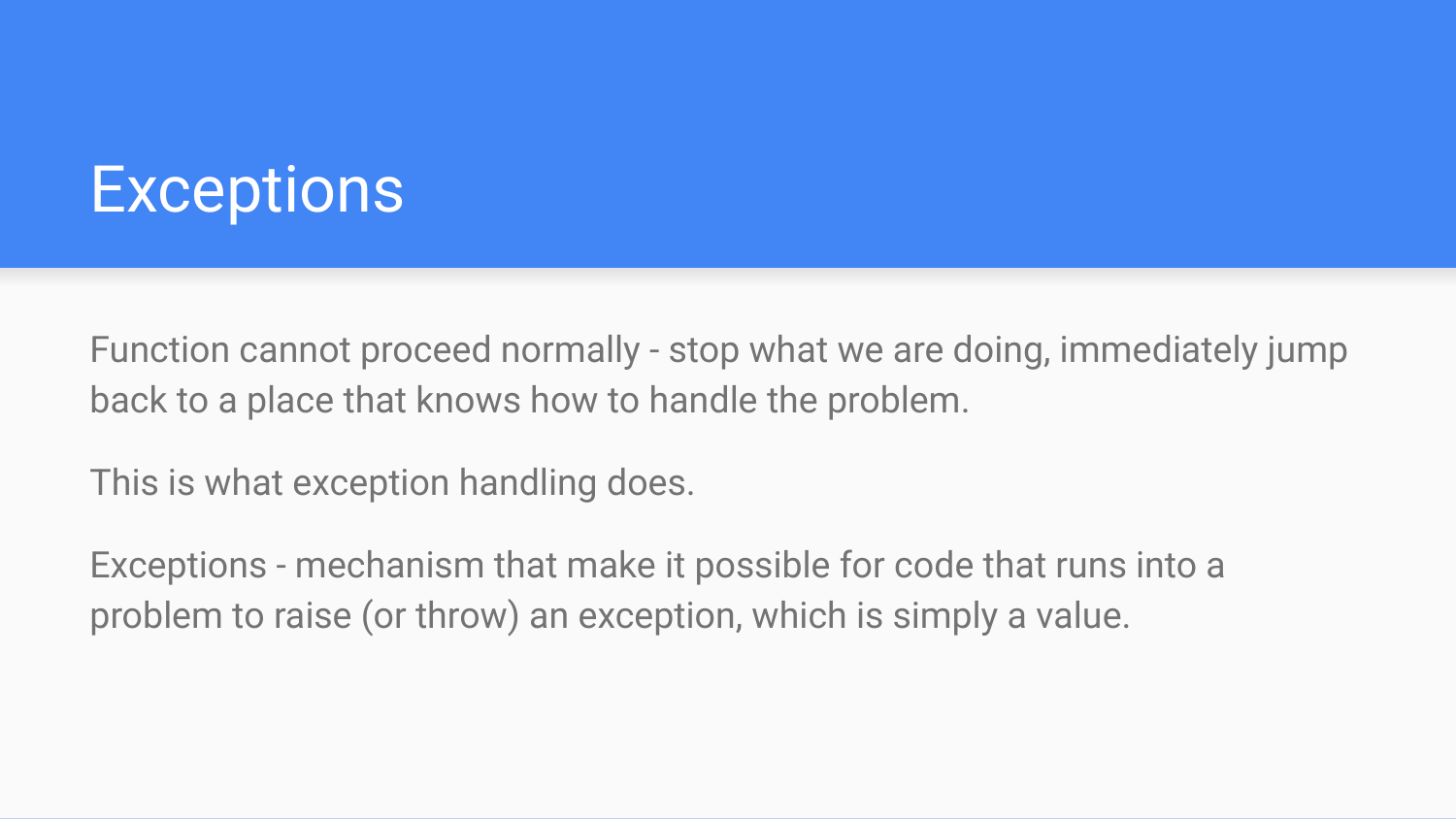

# Exceptions
Function cannot proceed normally - stop what we are doing, immediately jump back to a place that knows how to handle the problem.
This is what exception handling does.
Exceptions - mechanism that make it possible for code that runs into a problem to raise (or throw) an exception, which is simply a value.